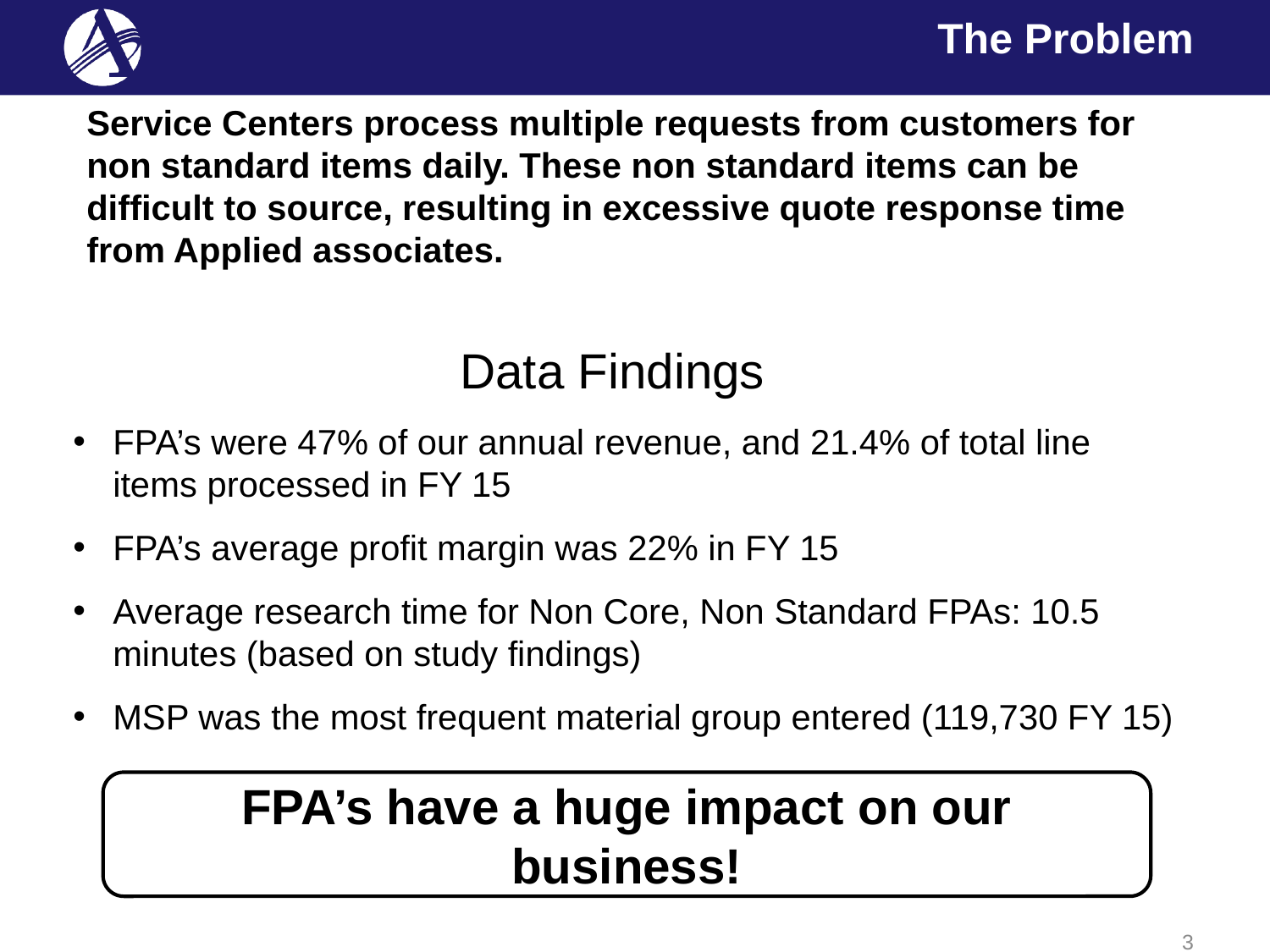

# The Problem
Service Centers process multiple requests from customers for non standard items daily. These non standard items can be difficult to source, resulting in excessive quote response time from Applied associates.
Data Findings
FPA’s were 47% of our annual revenue, and 21.4% of total line items processed in FY 15
FPA’s average profit margin was 22% in FY 15
Average research time for Non Core, Non Standard FPAs: 10.5 minutes (based on study findings)
MSP was the most frequent material group entered (119,730 FY 15)

FPA’s have a huge impact on our business!
3